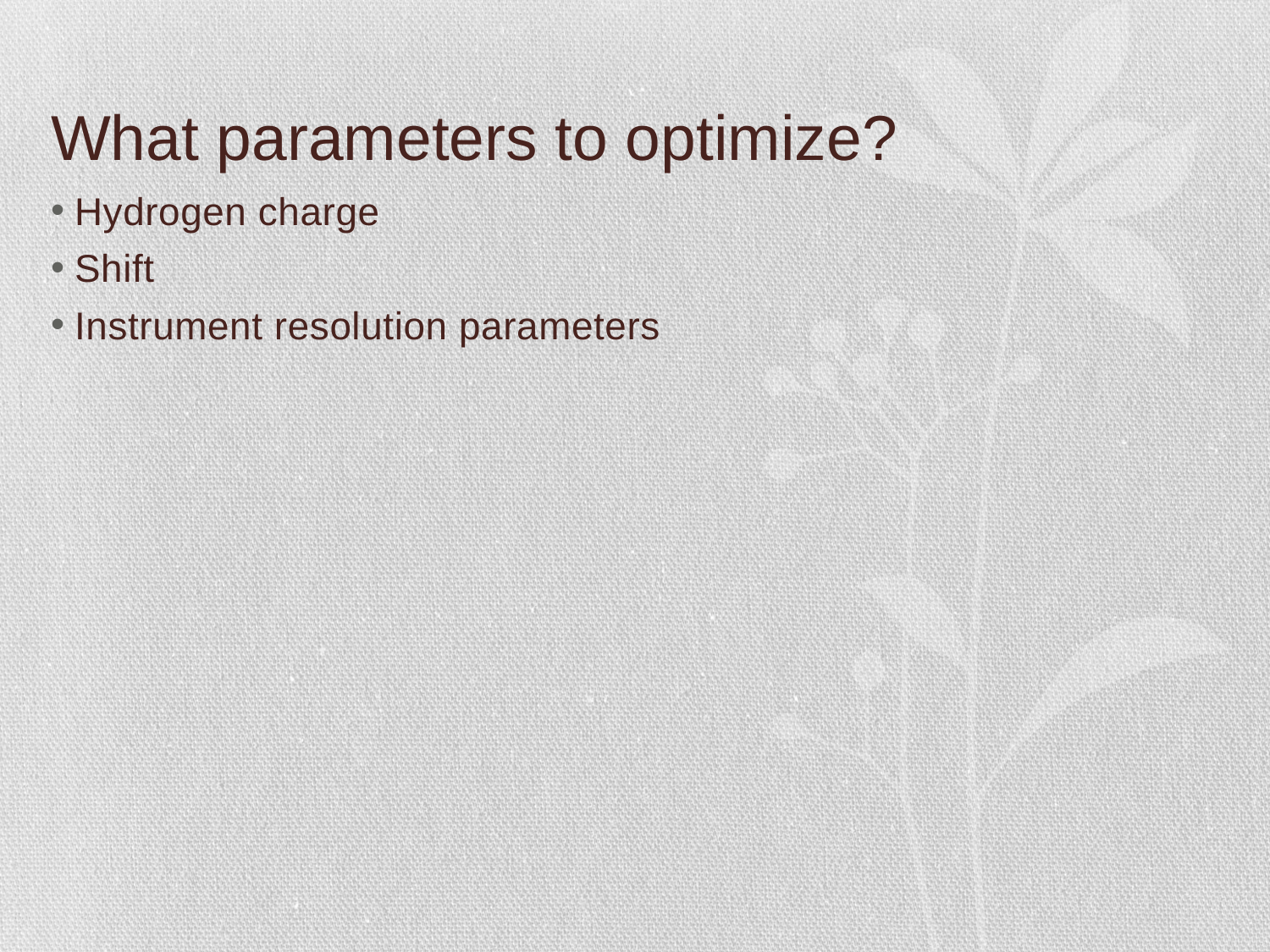

# What parameters to optimize?
Hydrogen charge
Shift
Instrument resolution parameters